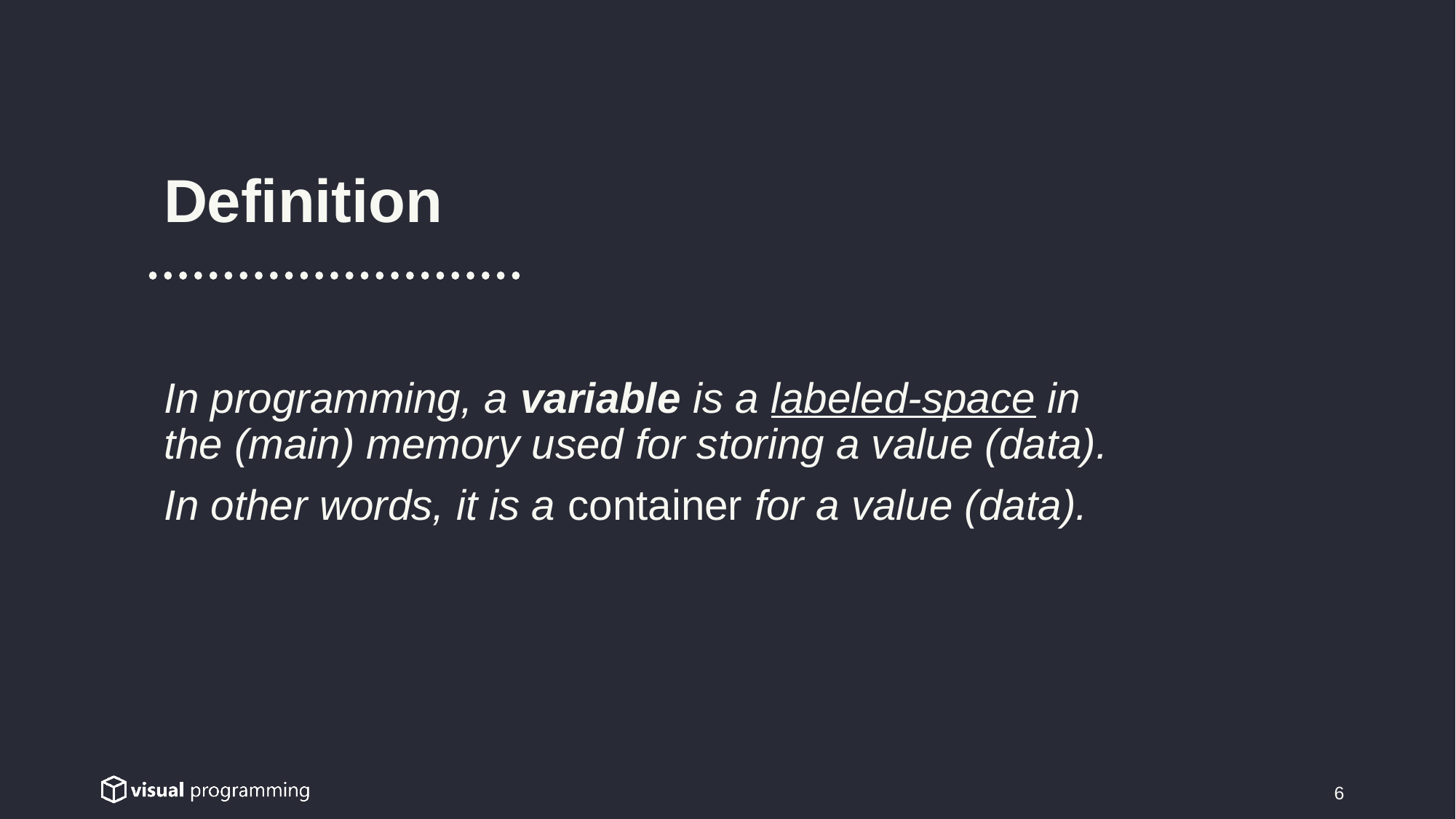

Definition
In programming, a variable is a labeled-space in
the (main) memory used for storing a value (data).
In other words, it is a container for a value (data).
6